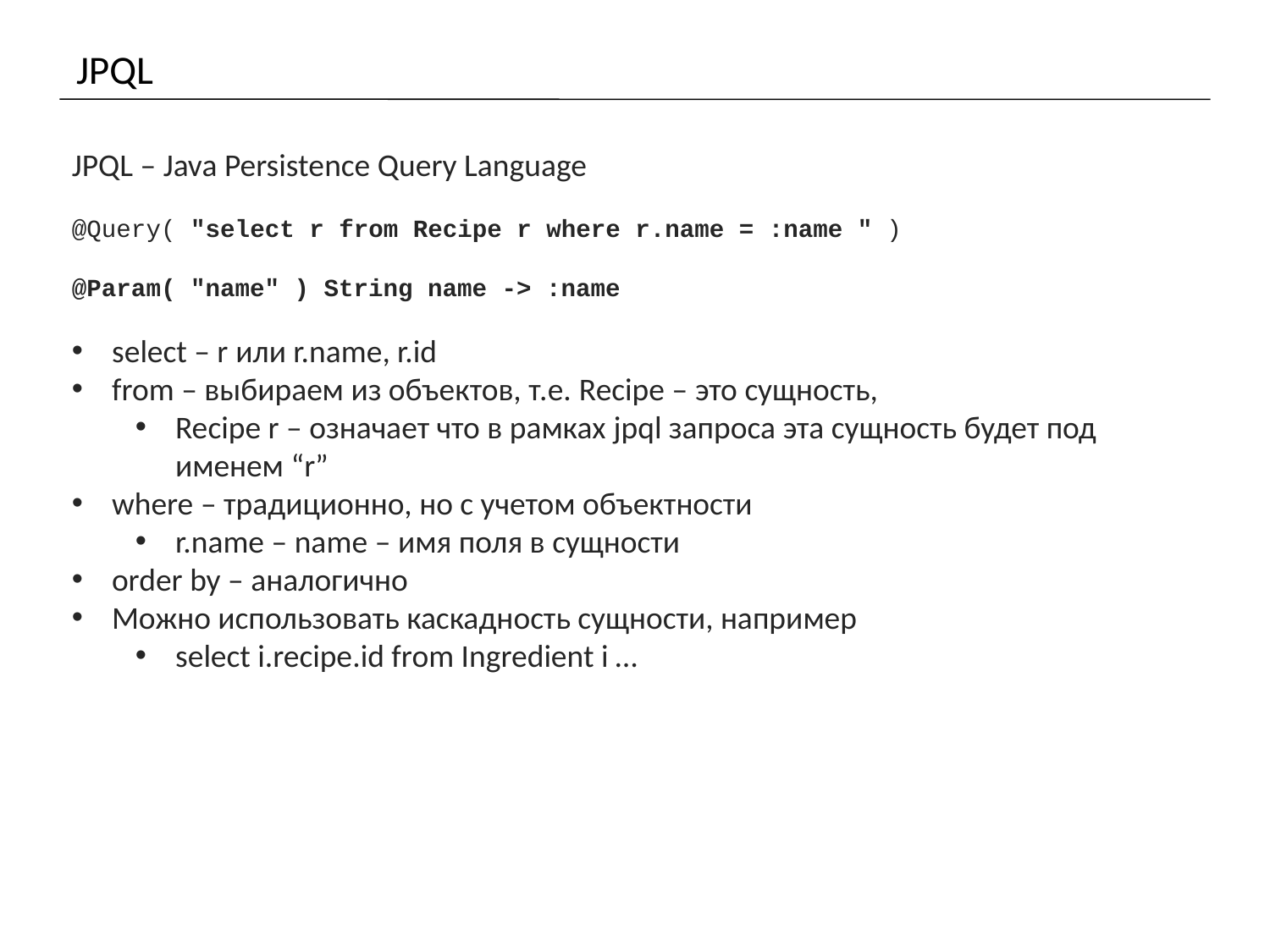

# JPQL
JPQL – Java Persistence Query Language

@Query( "select r from Recipe r where r.name = :name " )

@Param( "name" ) String name -> :name

select – r или r.name, r.id
from – выбираем из объектов, т.е. Recipe – это сущность,
Recipe r – означает что в рамках jpql запроса эта сущность будет под именем “r”
where – традиционно, но с учетом объектности
r.name – name – имя поля в сущности
order by – аналогично
Можно использовать каскадность сущности, например
select i.recipe.id from Ingredient i …